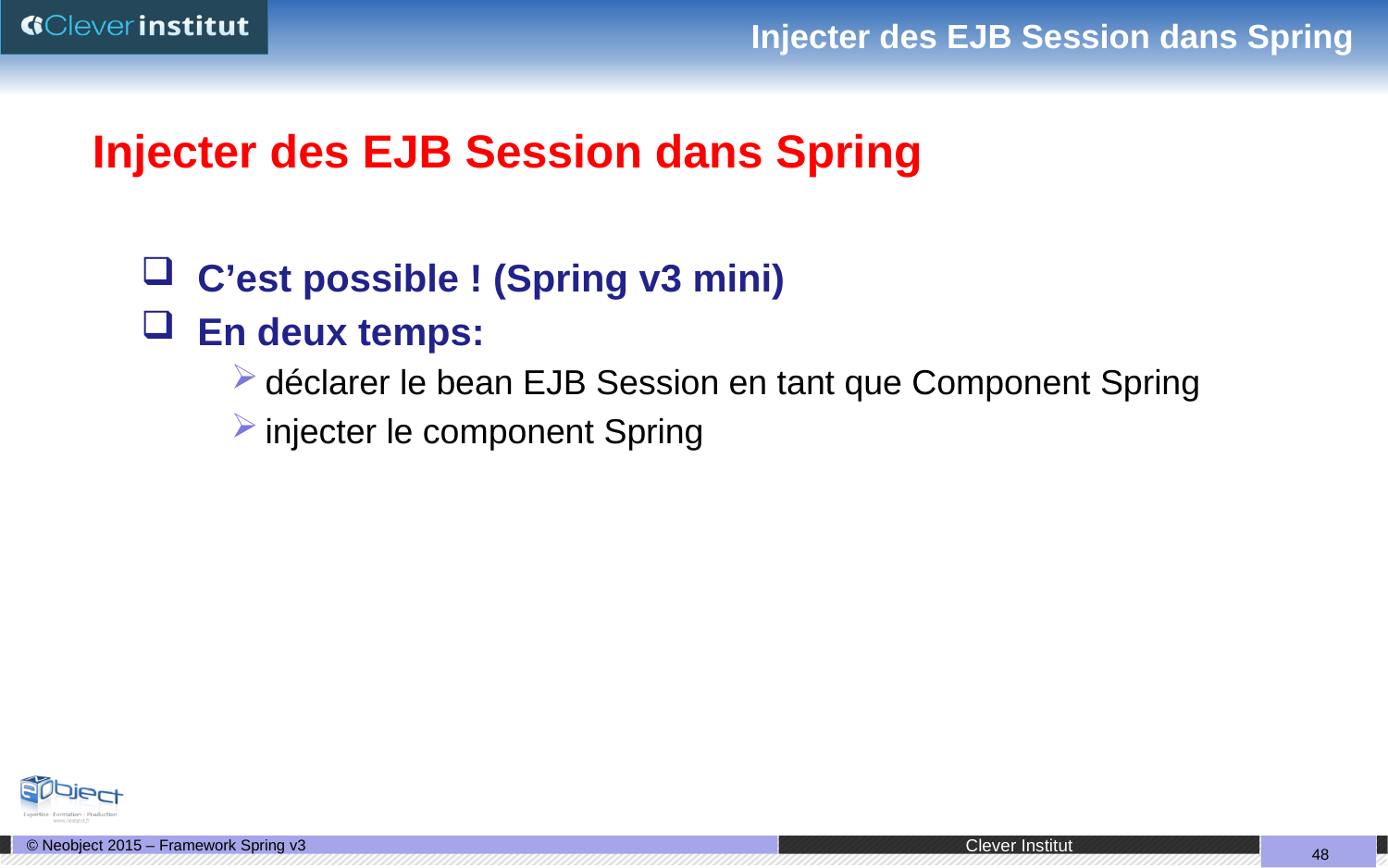

# Injecter des EJB Session dans Spring
Injecter des EJB Session dans Spring
C’est possible ! (Spring v3 mini)
En deux temps:
déclarer le bean EJB Session en tant que Component Spring
injecter le component Spring